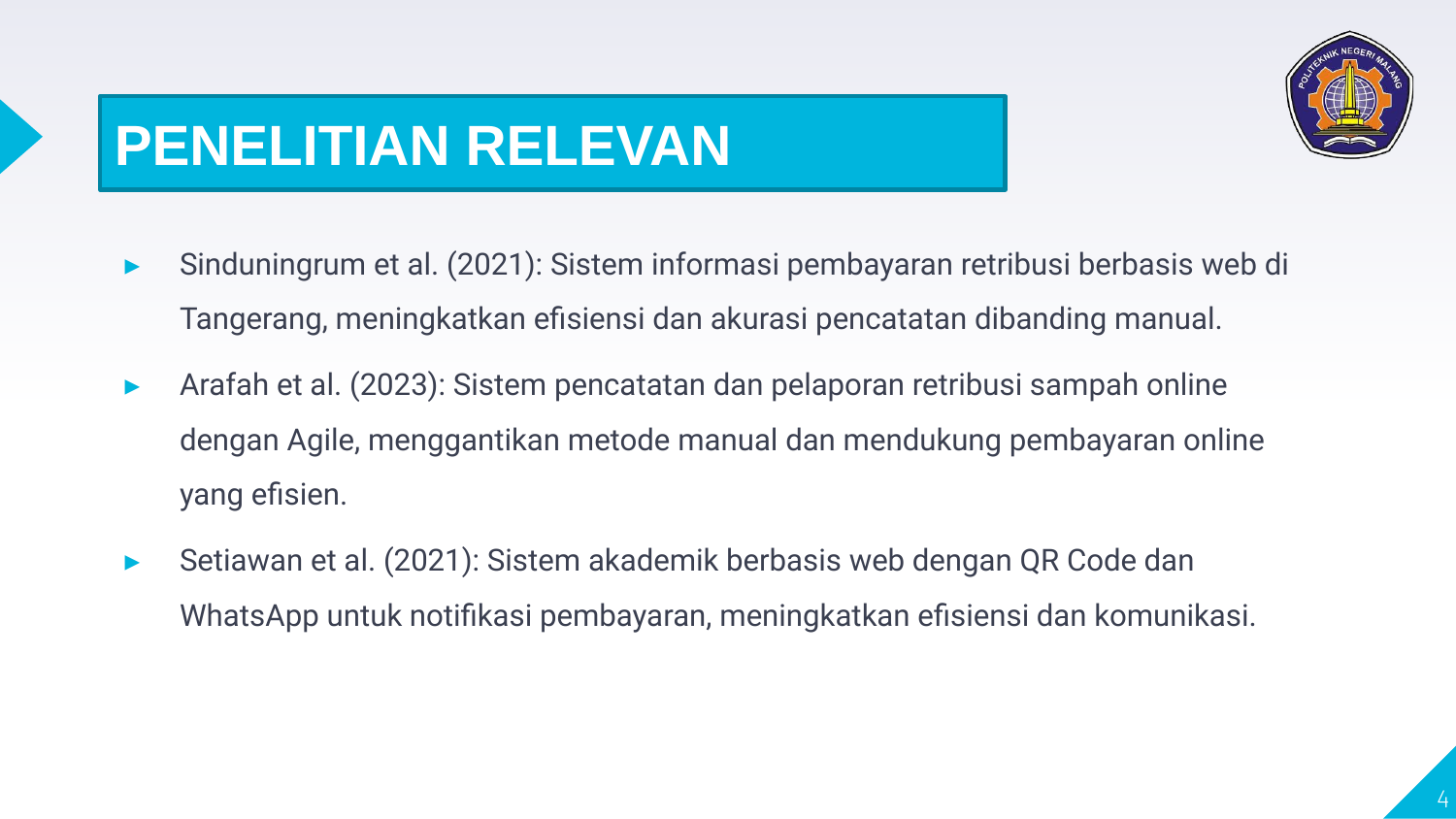

PENELITIAN RELEVAN
Sinduningrum et al. (2021): Sistem informasi pembayaran retribusi berbasis web di Tangerang, meningkatkan efisiensi dan akurasi pencatatan dibanding manual.
Arafah et al. (2023): Sistem pencatatan dan pelaporan retribusi sampah online dengan Agile, menggantikan metode manual dan mendukung pembayaran online yang efisien.
Setiawan et al. (2021): Sistem akademik berbasis web dengan QR Code dan WhatsApp untuk notifikasi pembayaran, meningkatkan efisiensi dan komunikasi.

4